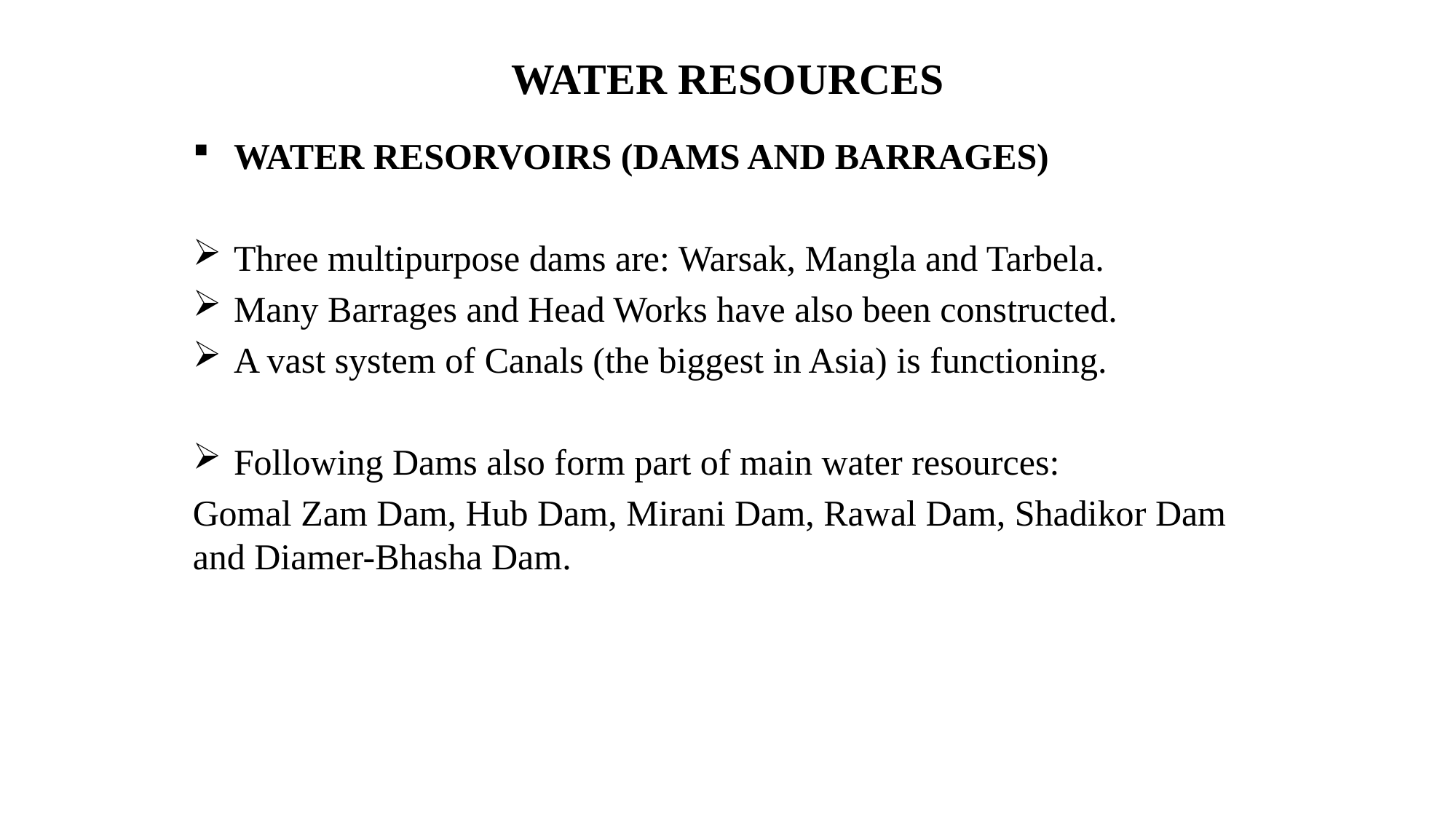

# WATER RESOURCES
WATER RESORVOIRS (DAMS AND BARRAGES)

Three multipurpose dams are: Warsak, Mangla and Tarbela.
Many Barrages and Head Works have also been constructed.
A vast system of Canals (the biggest in Asia) is functioning.

Following Dams also form part of main water resources:
Gomal Zam Dam, Hub Dam, Mirani Dam, Rawal Dam, Shadikor Dam and Diamer-Bhasha Dam.